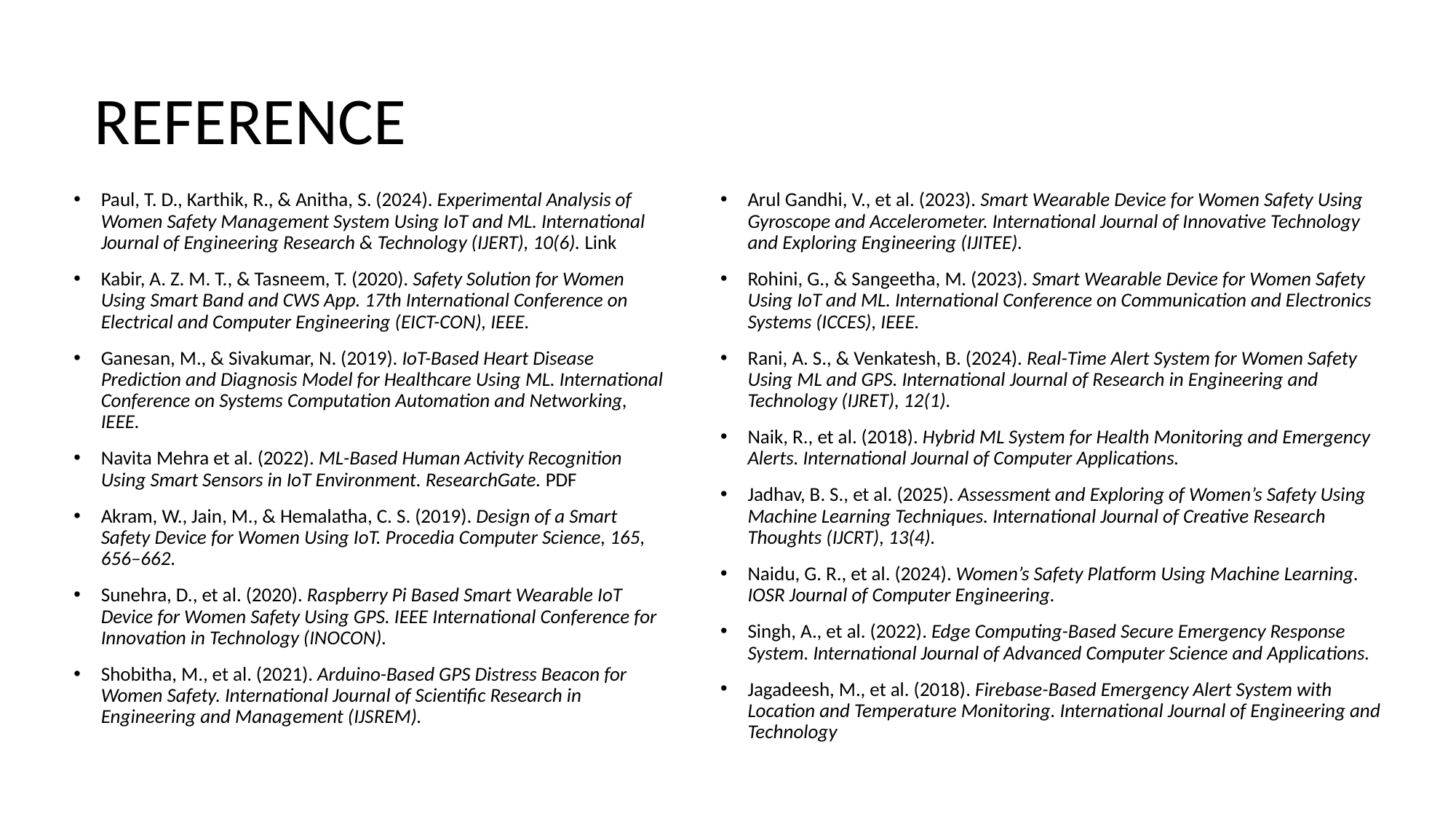

# REFERENCE
Paul, T. D., Karthik, R., & Anitha, S. (2024). Experimental Analysis of Women Safety Management System Using IoT and ML. International Journal of Engineering Research & Technology (IJERT), 10(6). Link
Kabir, A. Z. M. T., & Tasneem, T. (2020). Safety Solution for Women Using Smart Band and CWS App. 17th International Conference on Electrical and Computer Engineering (EICT-CON), IEEE.
Ganesan, M., & Sivakumar, N. (2019). IoT-Based Heart Disease Prediction and Diagnosis Model for Healthcare Using ML. International Conference on Systems Computation Automation and Networking, IEEE.
Navita Mehra et al. (2022). ML-Based Human Activity Recognition Using Smart Sensors in IoT Environment. ResearchGate. PDF
Akram, W., Jain, M., & Hemalatha, C. S. (2019). Design of a Smart Safety Device for Women Using IoT. Procedia Computer Science, 165, 656–662.
Sunehra, D., et al. (2020). Raspberry Pi Based Smart Wearable IoT Device for Women Safety Using GPS. IEEE International Conference for Innovation in Technology (INOCON).
Shobitha, M., et al. (2021). Arduino-Based GPS Distress Beacon for Women Safety. International Journal of Scientific Research in Engineering and Management (IJSREM).

Arul Gandhi, V., et al. (2023). Smart Wearable Device for Women Safety Using Gyroscope and Accelerometer. International Journal of Innovative Technology and Exploring Engineering (IJITEE).
Rohini, G., & Sangeetha, M. (2023). Smart Wearable Device for Women Safety Using IoT and ML. International Conference on Communication and Electronics Systems (ICCES), IEEE.
Rani, A. S., & Venkatesh, B. (2024). Real-Time Alert System for Women Safety Using ML and GPS. International Journal of Research in Engineering and Technology (IJRET), 12(1).
Naik, R., et al. (2018). Hybrid ML System for Health Monitoring and Emergency Alerts. International Journal of Computer Applications.
Jadhav, B. S., et al. (2025). Assessment and Exploring of Women’s Safety Using Machine Learning Techniques. International Journal of Creative Research Thoughts (IJCRT), 13(4).
Naidu, G. R., et al. (2024). Women’s Safety Platform Using Machine Learning. IOSR Journal of Computer Engineering.
Singh, A., et al. (2022). Edge Computing-Based Secure Emergency Response System. International Journal of Advanced Computer Science and Applications.
Jagadeesh, M., et al. (2018). Firebase-Based Emergency Alert System with Location and Temperature Monitoring. International Journal of Engineering and Technology